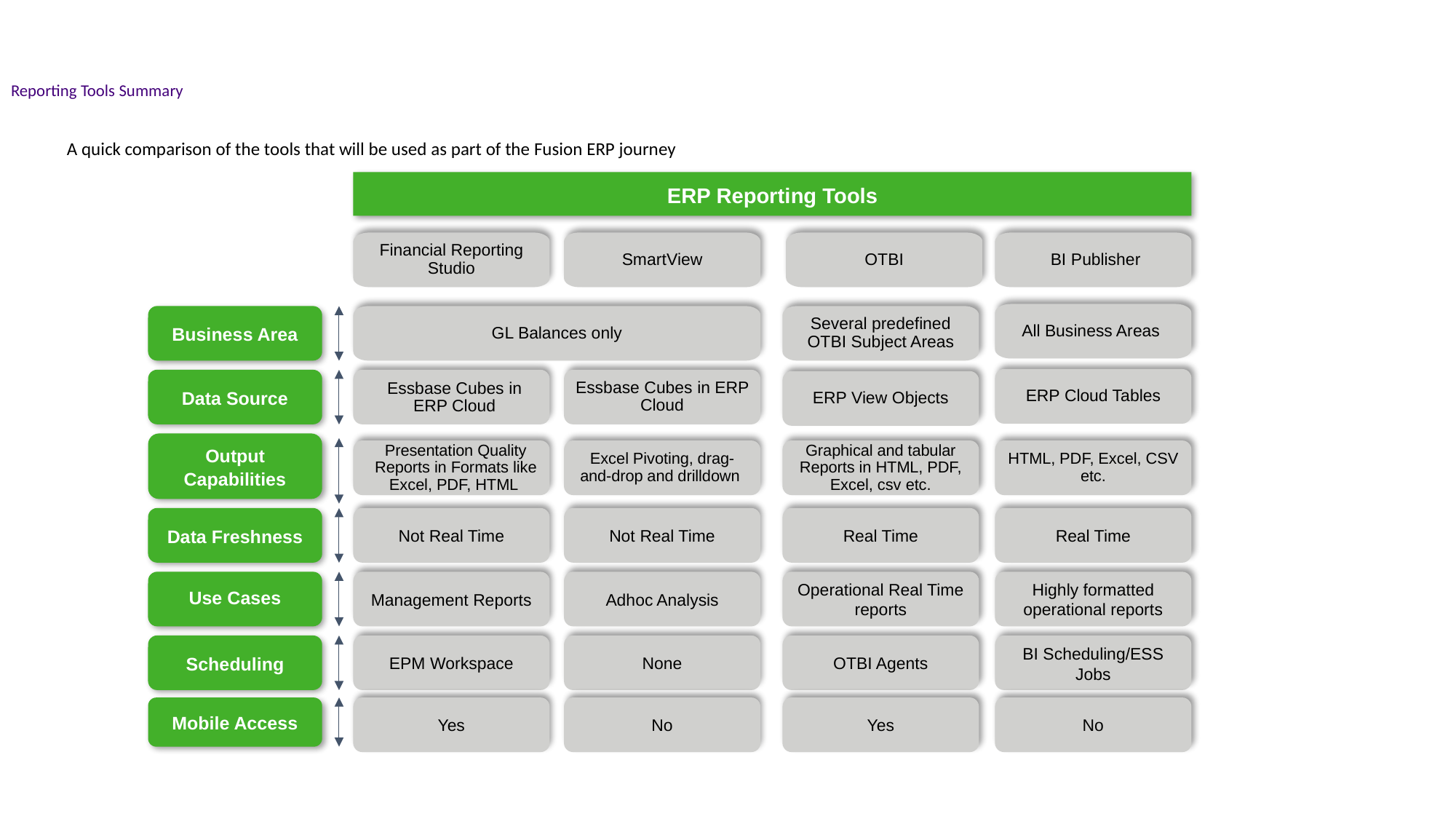

Reporting Tools Summary
A quick comparison of the tools that will be used as part of the Fusion ERP journey
ERP Reporting Tools
Financial Reporting Studio
SmartView
OTBI
 BI Publisher
All Business Areas
 Business Area
GL Balances only
Several predefined OTBI Subject Areas

ERP Cloud Tables
Data Source

Essbase Cubes in ERP Cloud

Essbase Cubes in ERP Cloud

ERP View Objects
Output Capabilities

Presentation Quality Reports in Formats like Excel, PDF, HTML

Excel Pivoting, drag-and-drop and drilldown

Graphical and tabular Reports in HTML, PDF, Excel, csv etc.

HTML, PDF, Excel, CSV etc.
Data Freshness
Not Real Time
Not Real Time
Real Time
Real Time
Use Cases
Management Reports
Adhoc Analysis
Operational Real Time reports
Highly formatted operational reports
Scheduling
EPM Workspace
None
OTBI Agents
BI Scheduling/ESS Jobs
Mobile Access
Yes
No
Yes
No